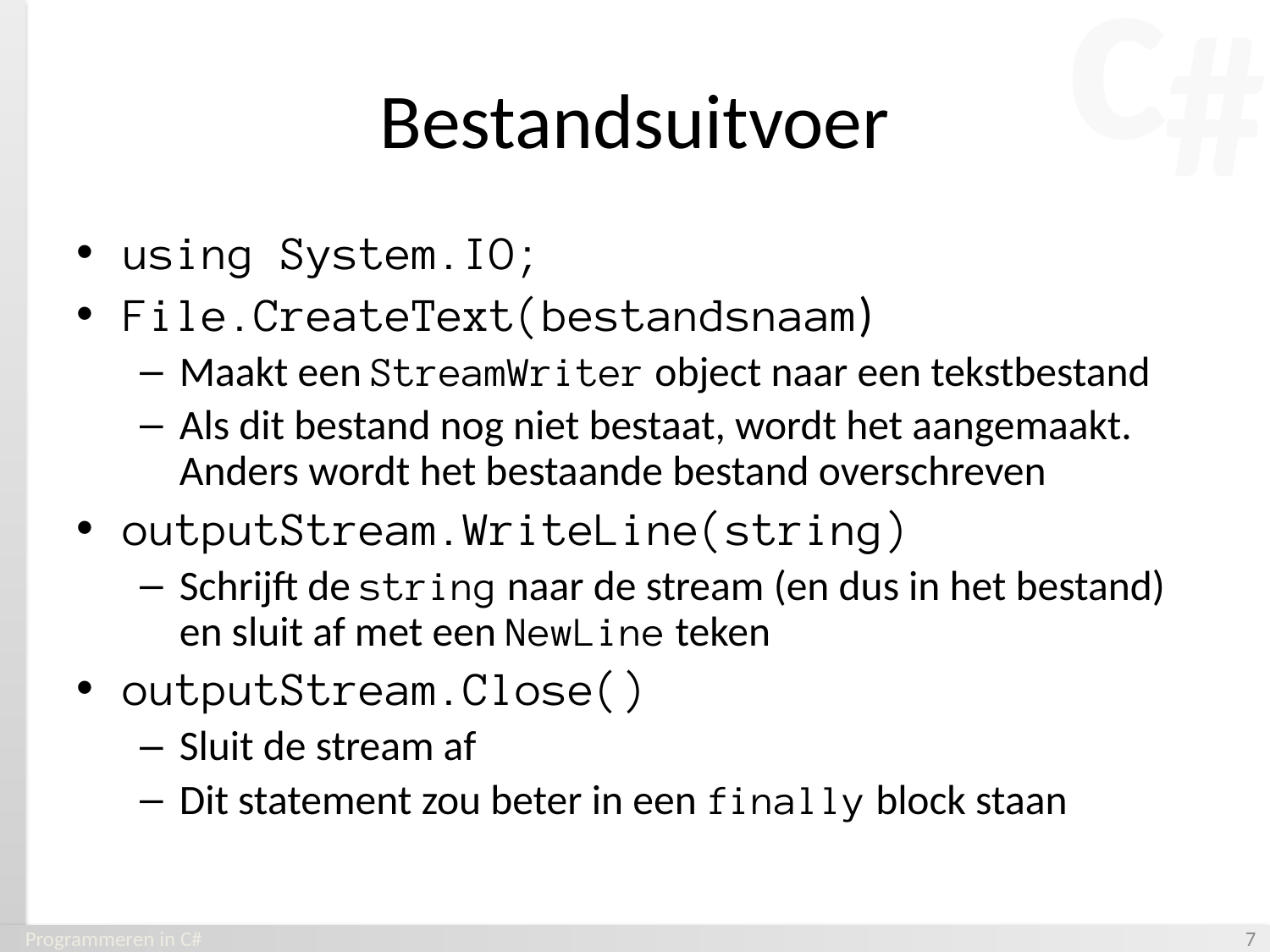

# Bestandsuitvoer
using System.IO;
File.CreateText(bestandsnaam)
Maakt een StreamWriter object naar een tekstbestand
Als dit bestand nog niet bestaat, wordt het aangemaakt. Anders wordt het bestaande bestand overschreven
outputStream.WriteLine(string)
Schrijft de string naar de stream (en dus in het bestand) en sluit af met een NewLine teken
outputStream.Close()
Sluit de stream af
Dit statement zou beter in een finally block staan
Programmeren in C#
7